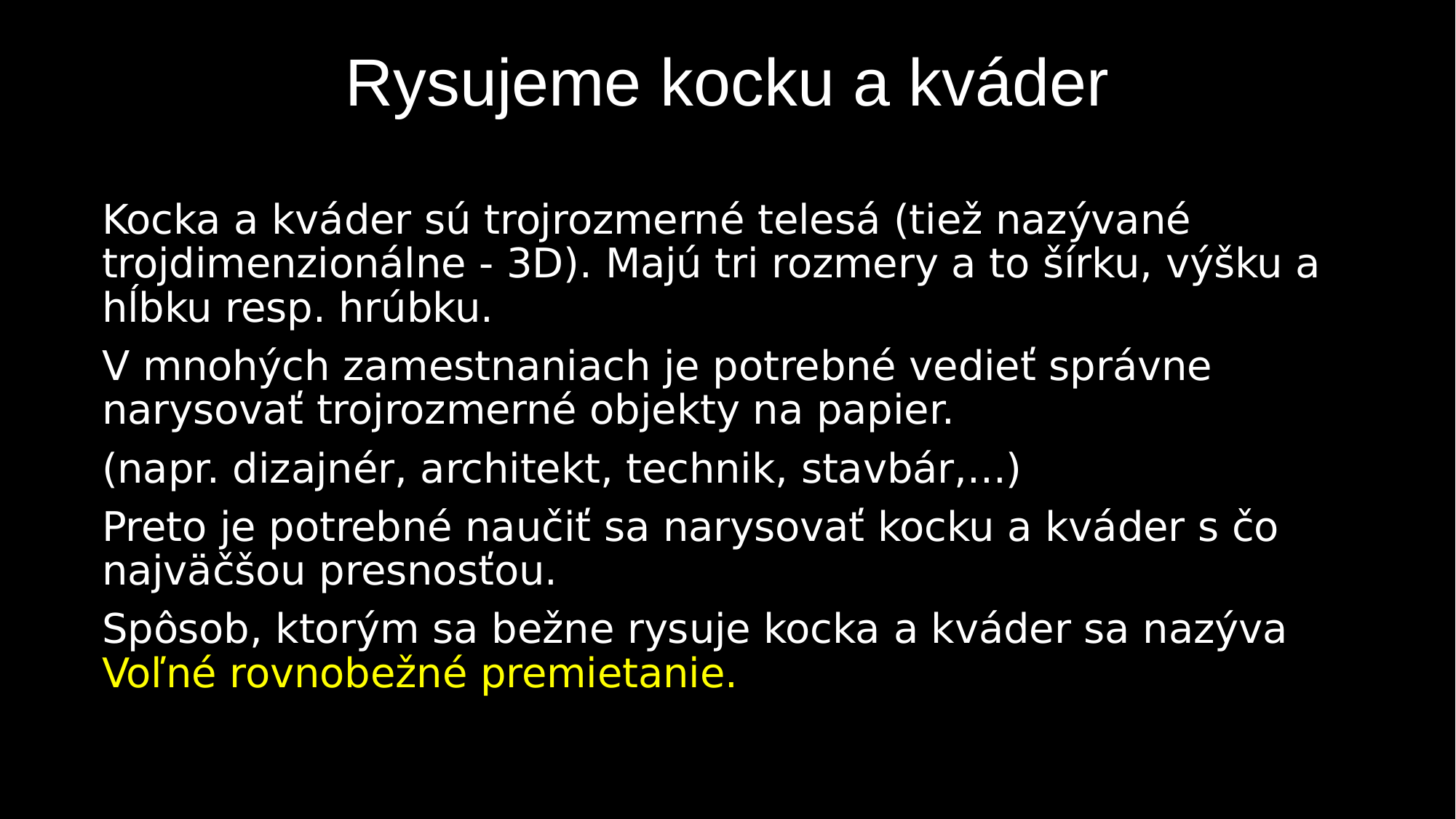

# Rysujeme kocku a kváder
Kocka a kváder sú trojrozmerné telesá (tiež nazývané trojdimenzionálne - 3D). Majú tri rozmery a to šírku, výšku a hĺbku resp. hrúbku.
V mnohých zamestnaniach je potrebné vedieť správne narysovať trojrozmerné objekty na papier.
(napr. dizajnér, architekt, technik, stavbár,...)
Preto je potrebné naučiť sa narysovať kocku a kváder s čo najväčšou presnosťou.
Spôsob, ktorým sa bežne rysuje kocka a kváder sa nazýva Voľné rovnobežné premietanie.